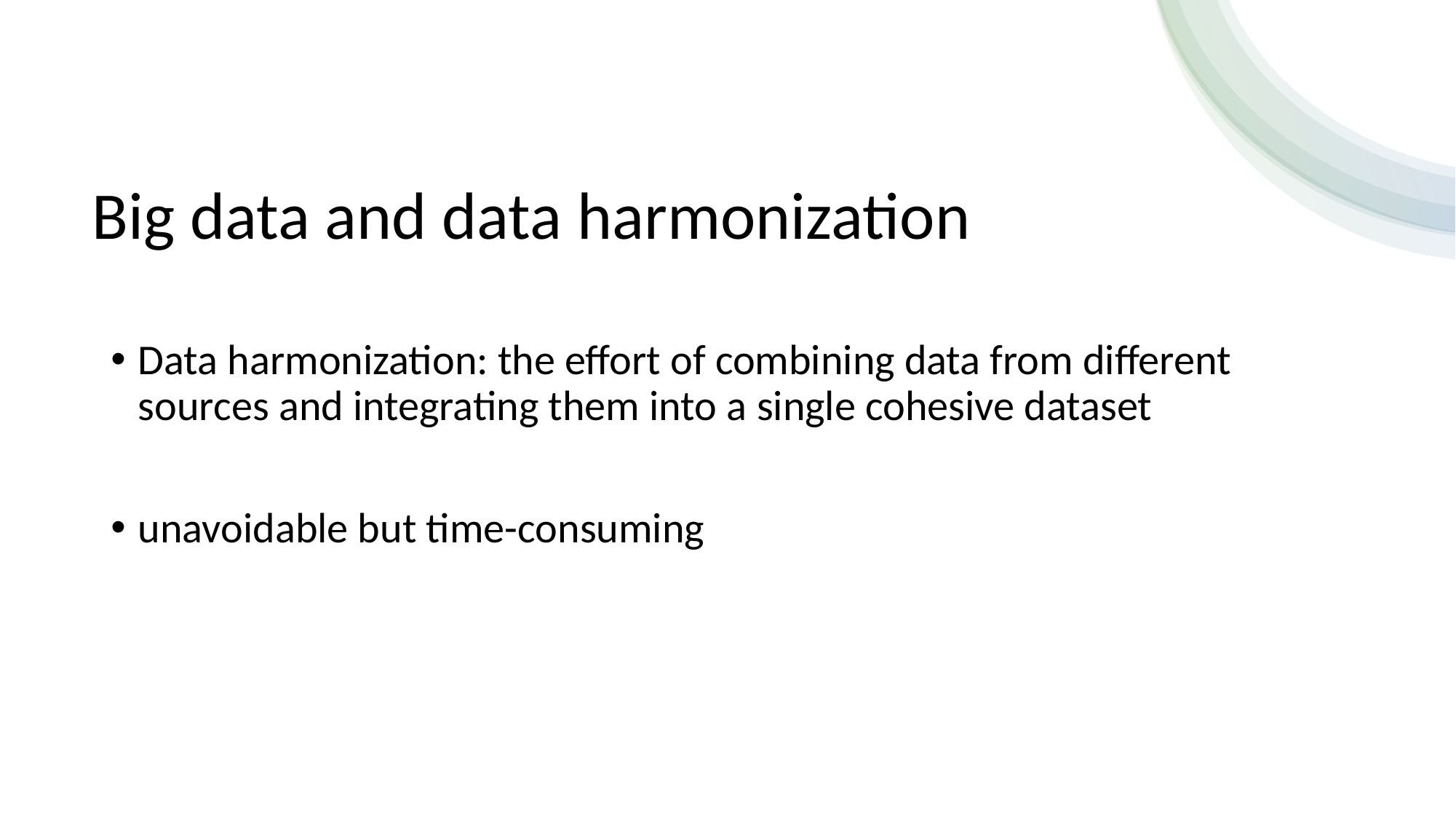

# Big data and data harmonization
Data harmonization: the effort of combining data from different sources and integrating them into a single cohesive dataset

unavoidable but time-consuming